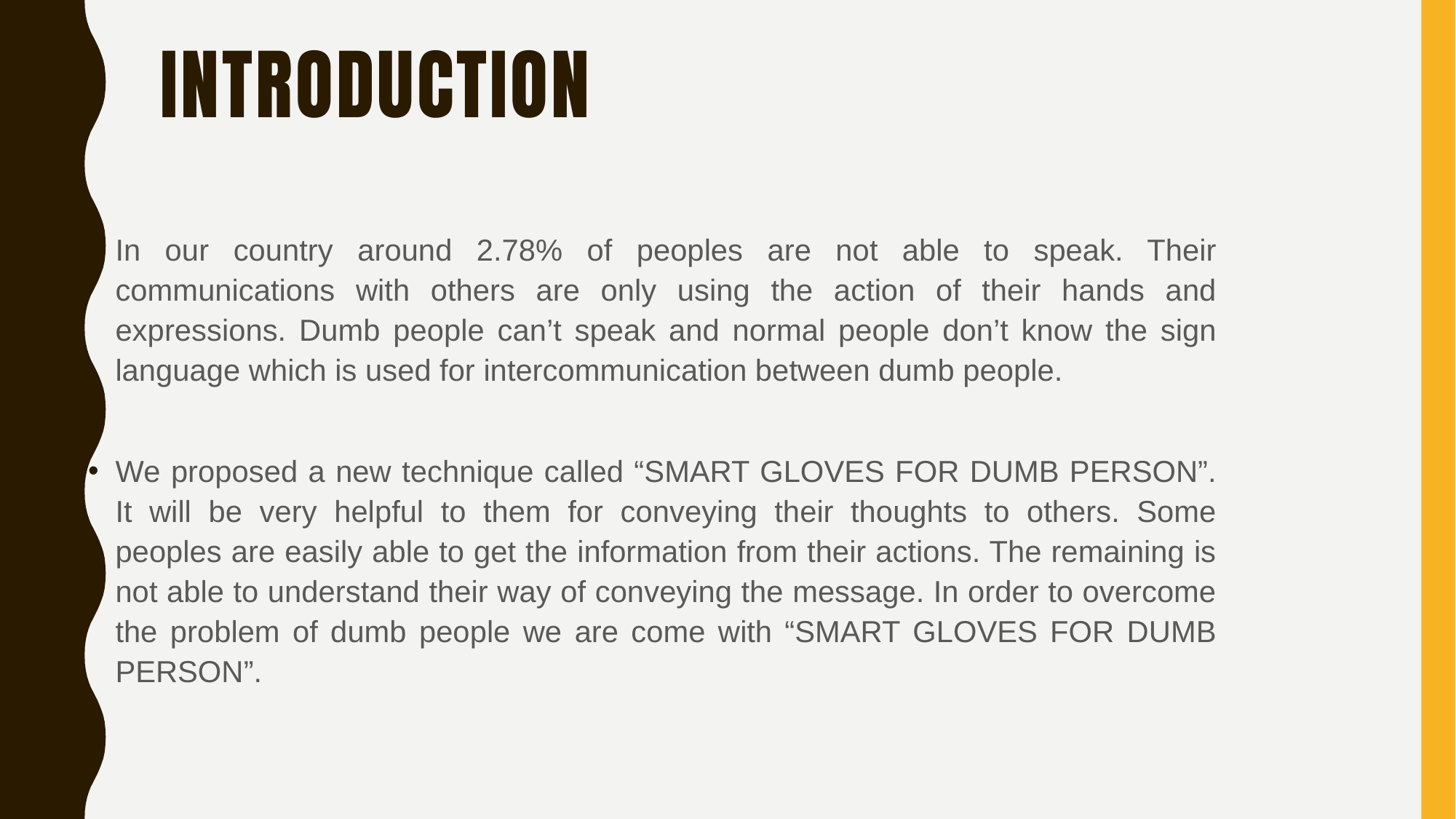

# INTRODUCTION
In our country around 2.78% of peoples are not able to speak. Their communications with others are only using the action of their hands and expressions. Dumb people can’t speak and normal people don’t know the sign language which is used for intercommunication between dumb people.

We proposed a new technique called “SMART GLOVES FOR DUMB PERSON”. It will be very helpful to them for conveying their thoughts to others. Some peoples are easily able to get the information from their actions. The remaining is not able to understand their way of conveying the message. In order to overcome the problem of dumb people we are come with “SMART GLOVES FOR DUMB PERSON”.